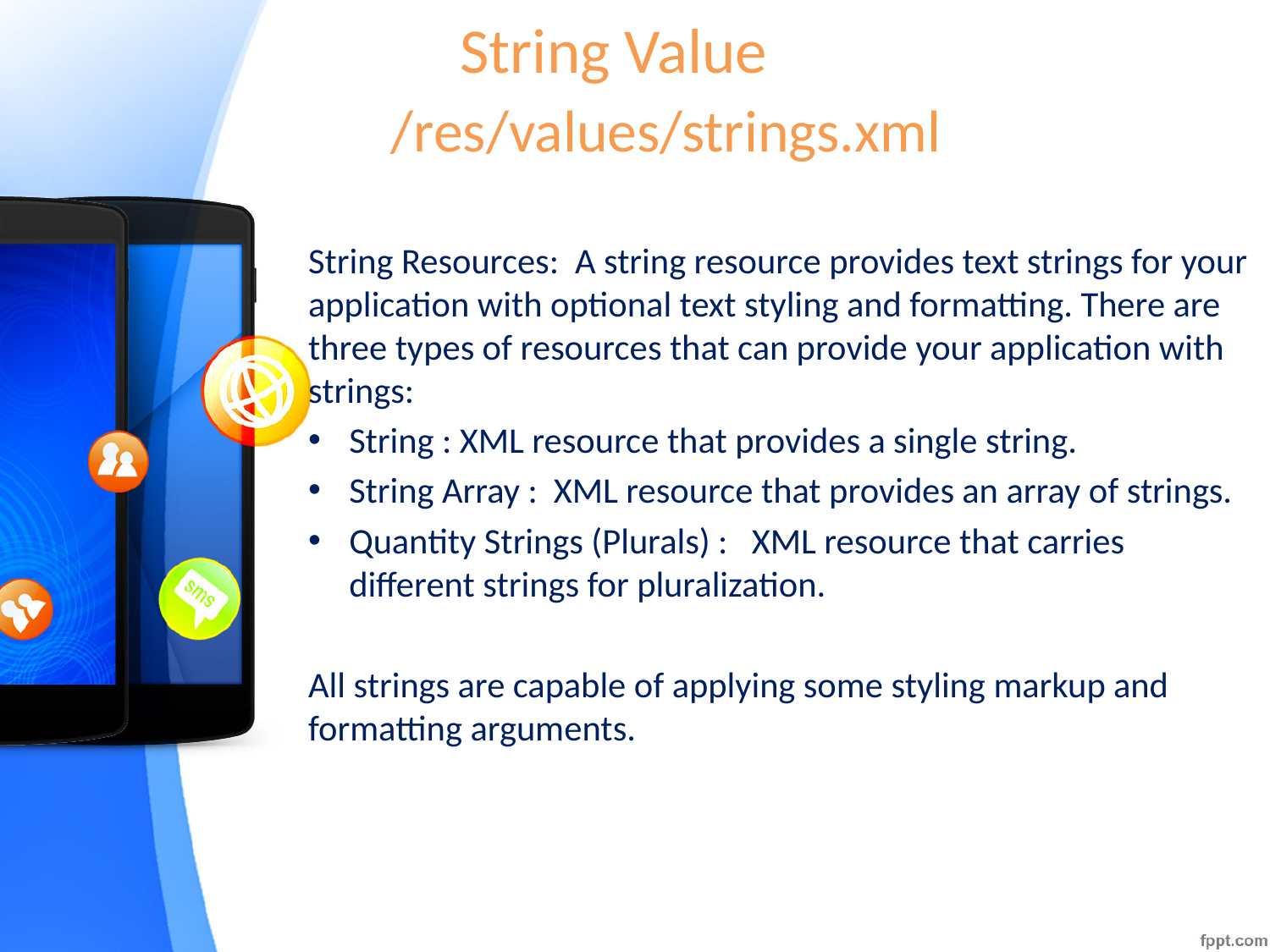

# String Value
/res/values/strings.xml

String Resources:  A string resource provides text strings for your application with optional text styling and formatting. There are three types of resources that can provide your application with strings:
String : XML resource that provides a single string.
String Array :  XML resource that provides an array of strings.
Quantity Strings (Plurals) :   XML resource that carries different strings for pluralization.

All strings are capable of applying some styling markup and formatting arguments.